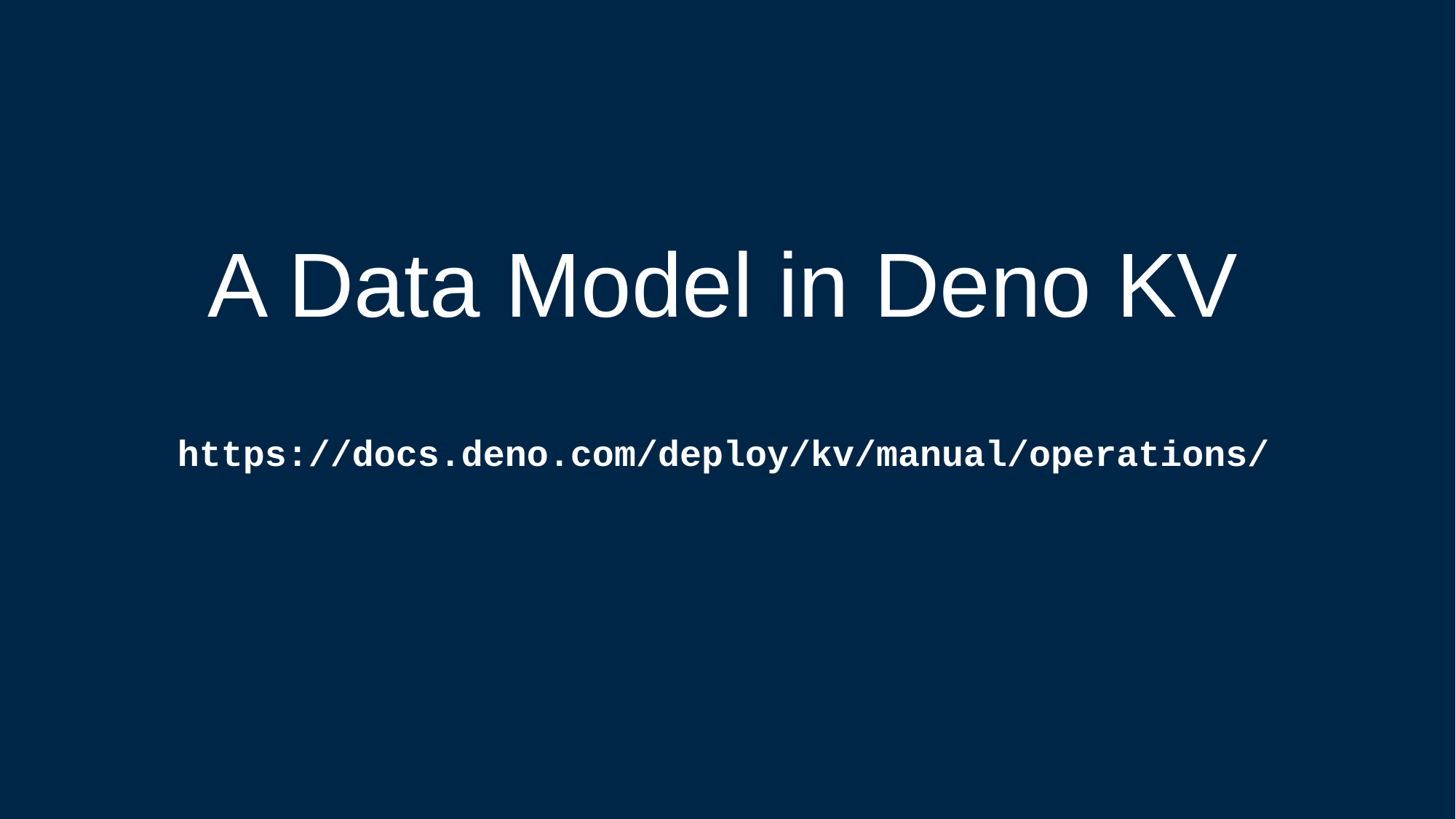

# A Data Model in Deno KV https://docs.deno.com/deploy/kv/manual/operations/